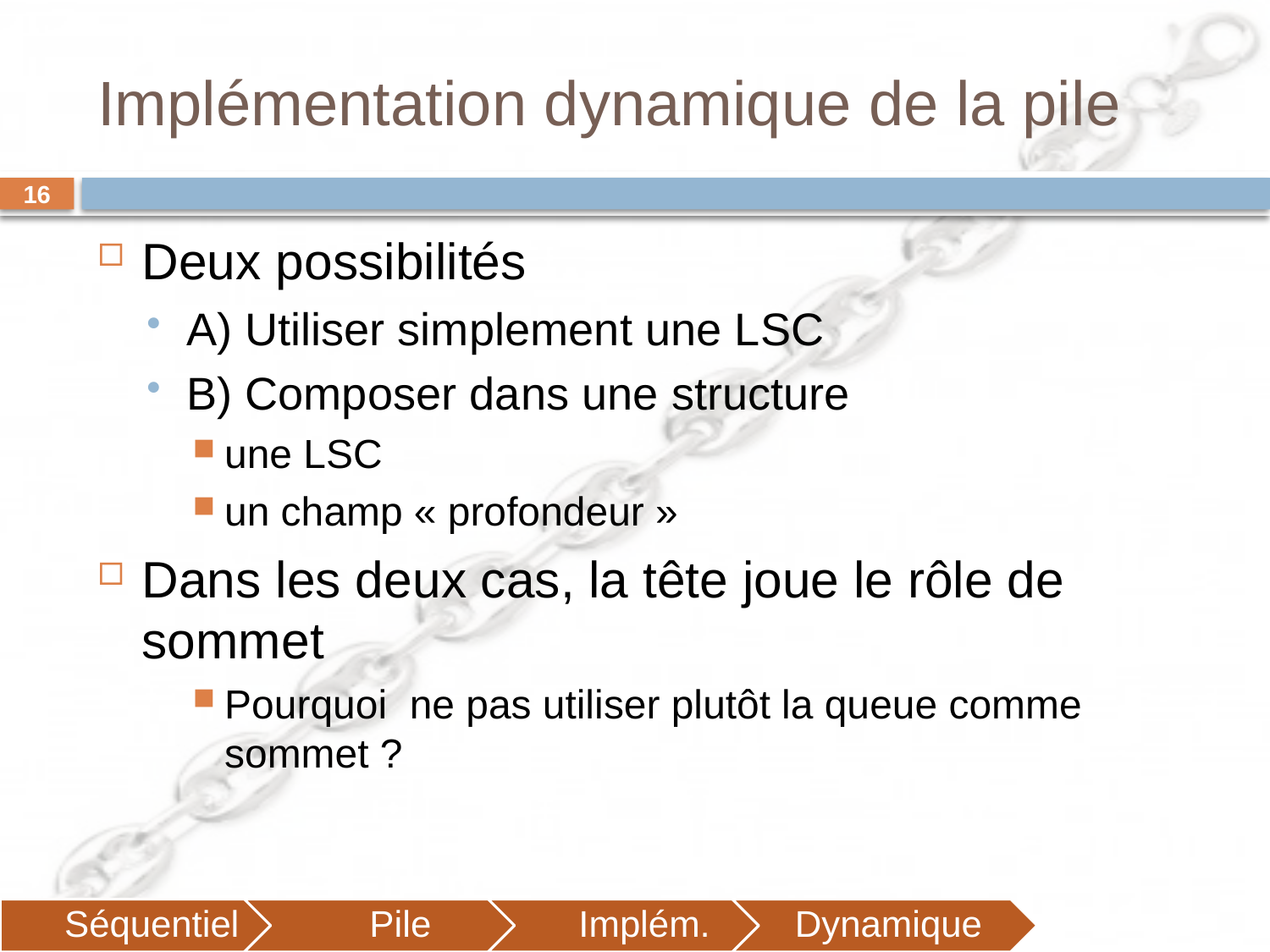

# Implémentation dynamique de la pile
16
Deux possibilités
A) Utiliser simplement une LSC
B) Composer dans une structure
une LSC
un champ « profondeur »
Dans les deux cas, la tête joue le rôle de sommet
Pourquoi  ne pas utiliser plutôt la queue comme sommet ?

Séquentiel
Pile
Implém.
Dynamique